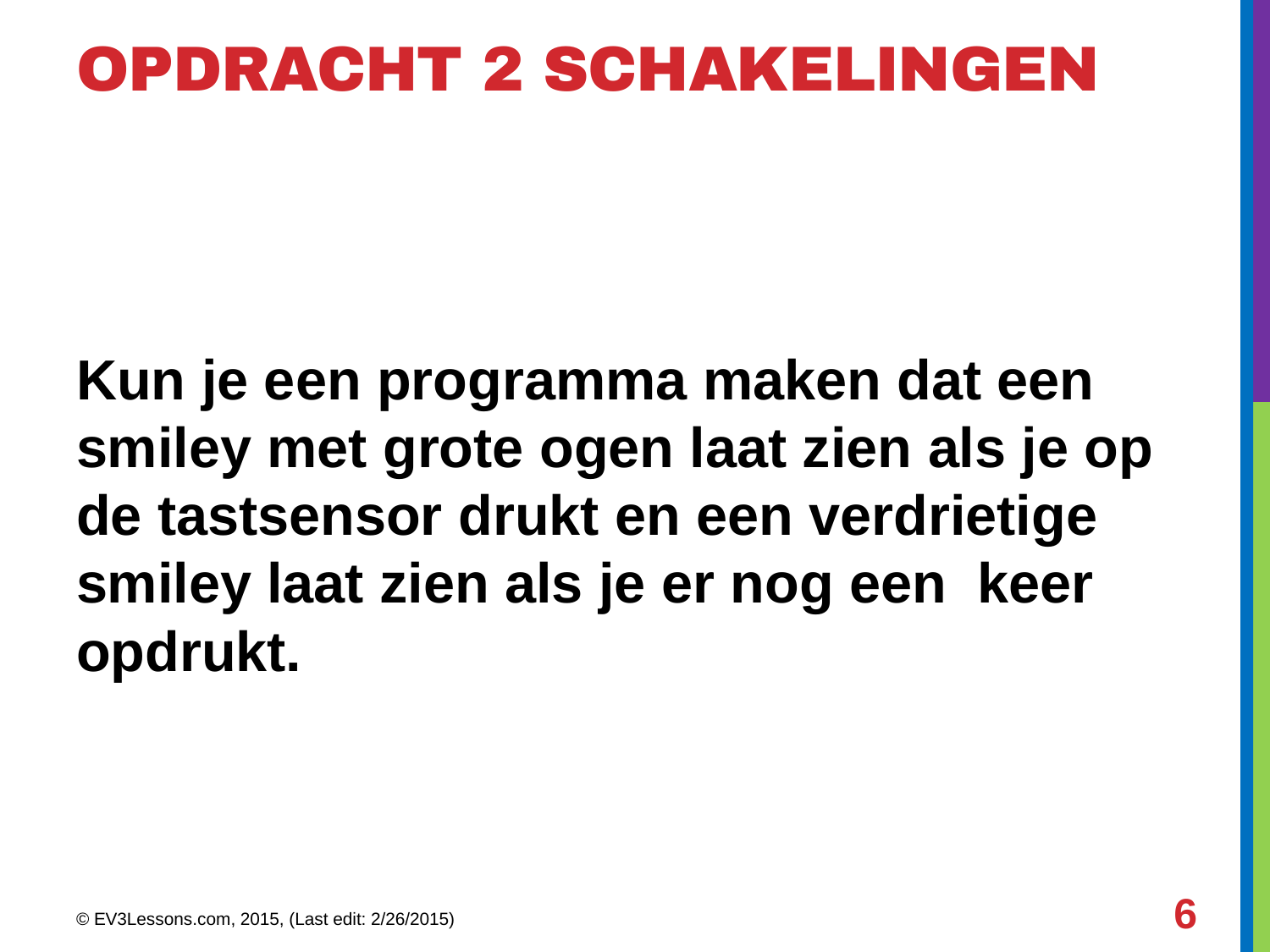

# Opdracht 2 schakelingen
Kun je een programma maken dat een smiley met grote ogen laat zien als je op de tastsensor drukt en een verdrietige smiley laat zien als je er nog een  keer opdrukt.
6
© EV3Lessons.com, 2015, (Last edit: 2/26/2015)